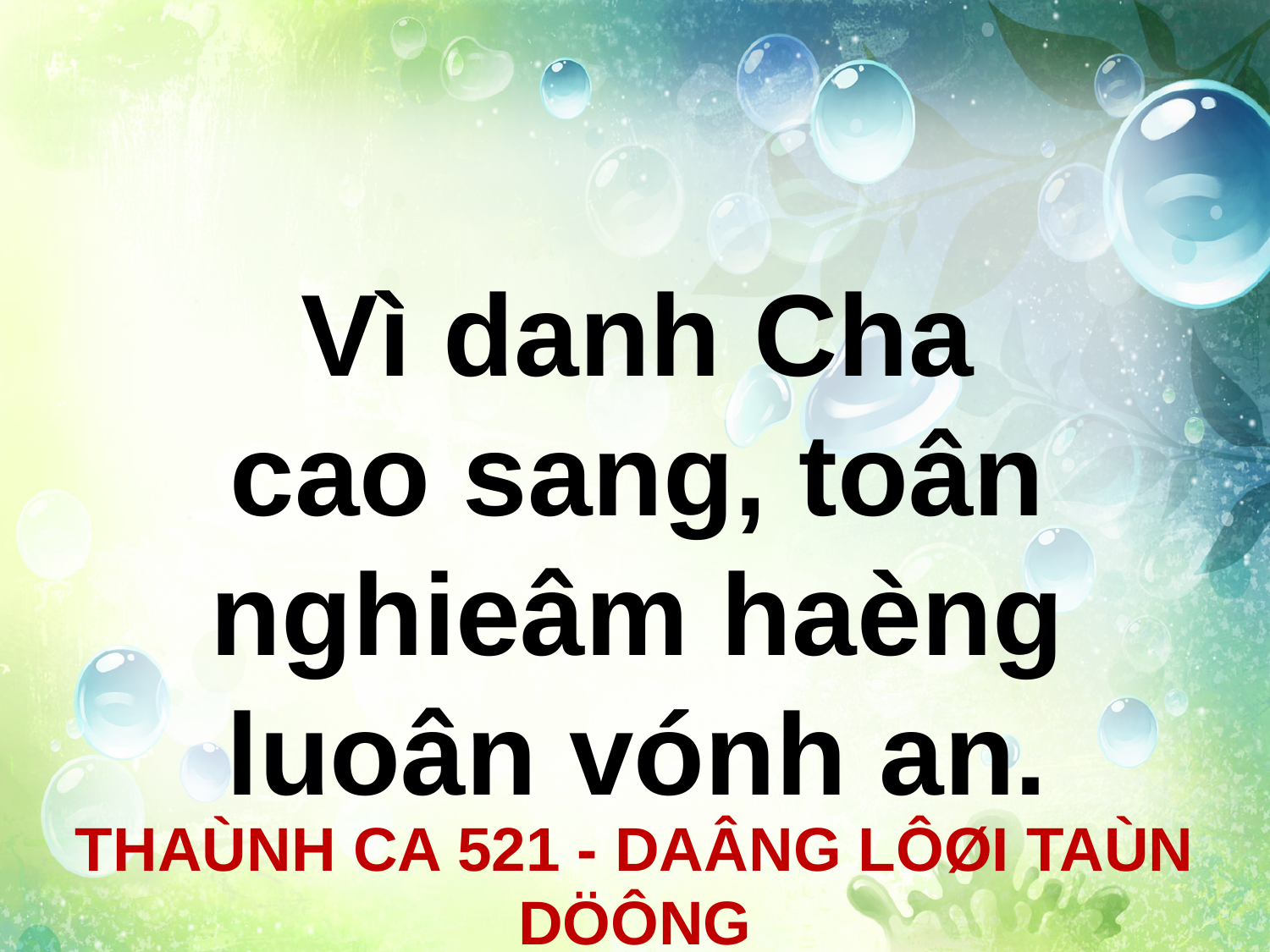

Vì danh Cha
cao sang, toân nghieâm haèng luoân vónh an.
THAÙNH CA 521 - DAÂNG LÔØI TAÙN DÖÔNG